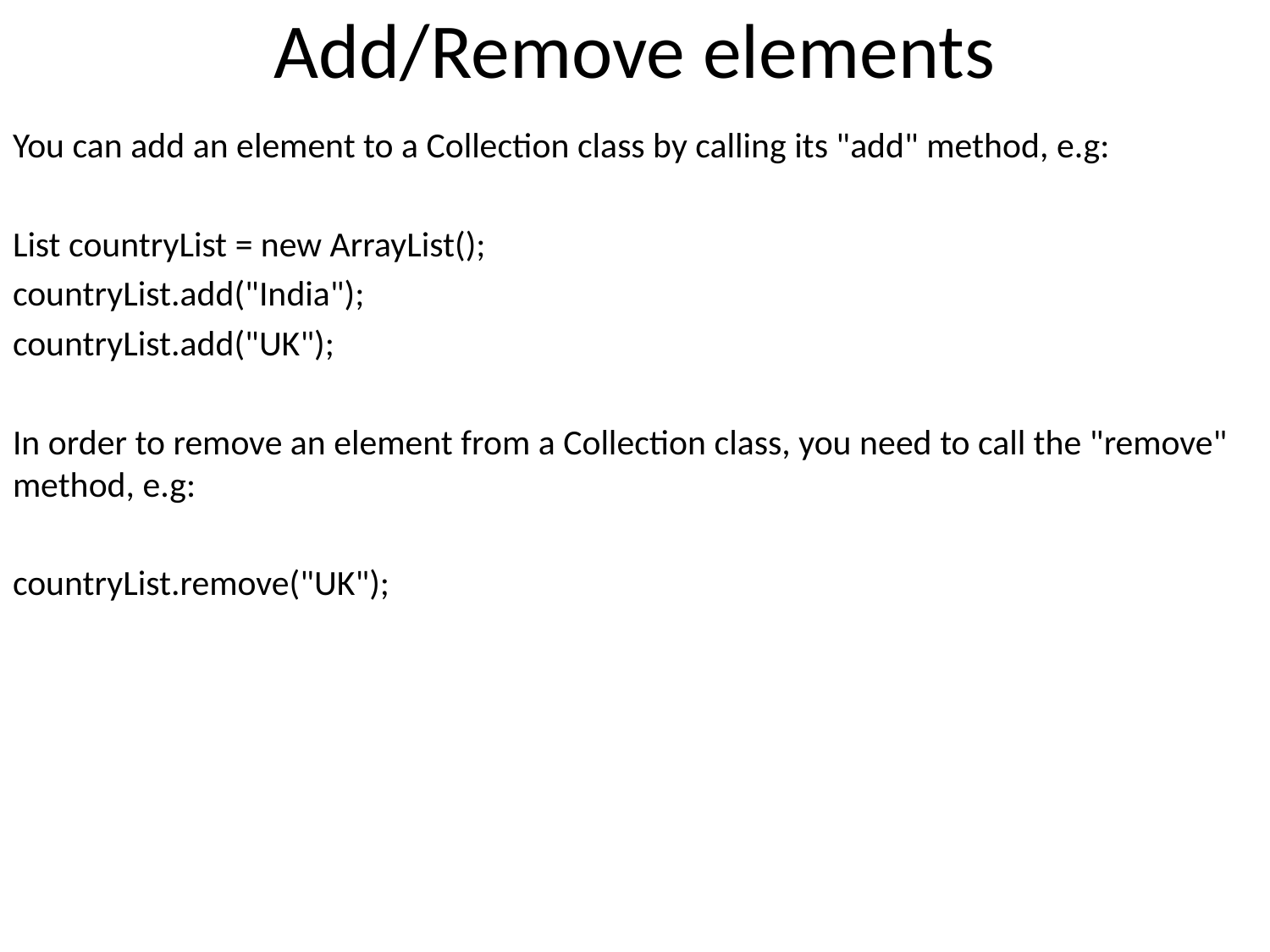

# Add/Remove elements
You can add an element to a Collection class by calling its "add" method, e.g:

List countryList = new ArrayList();
countryList.add("India");
countryList.add("UK");

In order to remove an element from a Collection class, you need to call the "remove" method, e.g:

countryList.remove("UK");